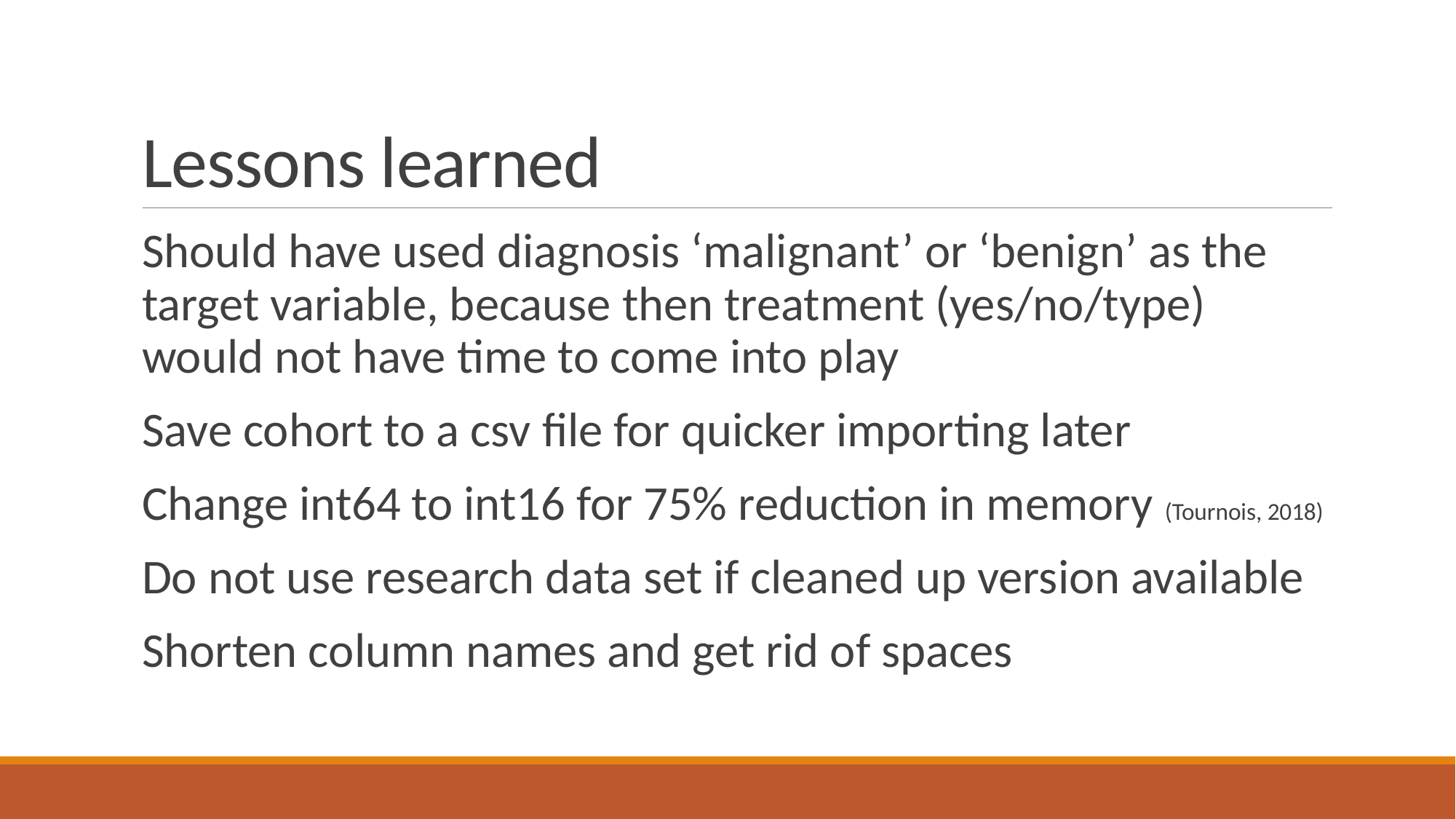

# Lessons learned
Should have used diagnosis ‘malignant’ or ‘benign’ as the target variable, because then treatment (yes/no/type) would not have time to come into play
Save cohort to a csv file for quicker importing later
Change int64 to int16 for 75% reduction in memory (Tournois, 2018)
Do not use research data set if cleaned up version available
Shorten column names and get rid of spaces